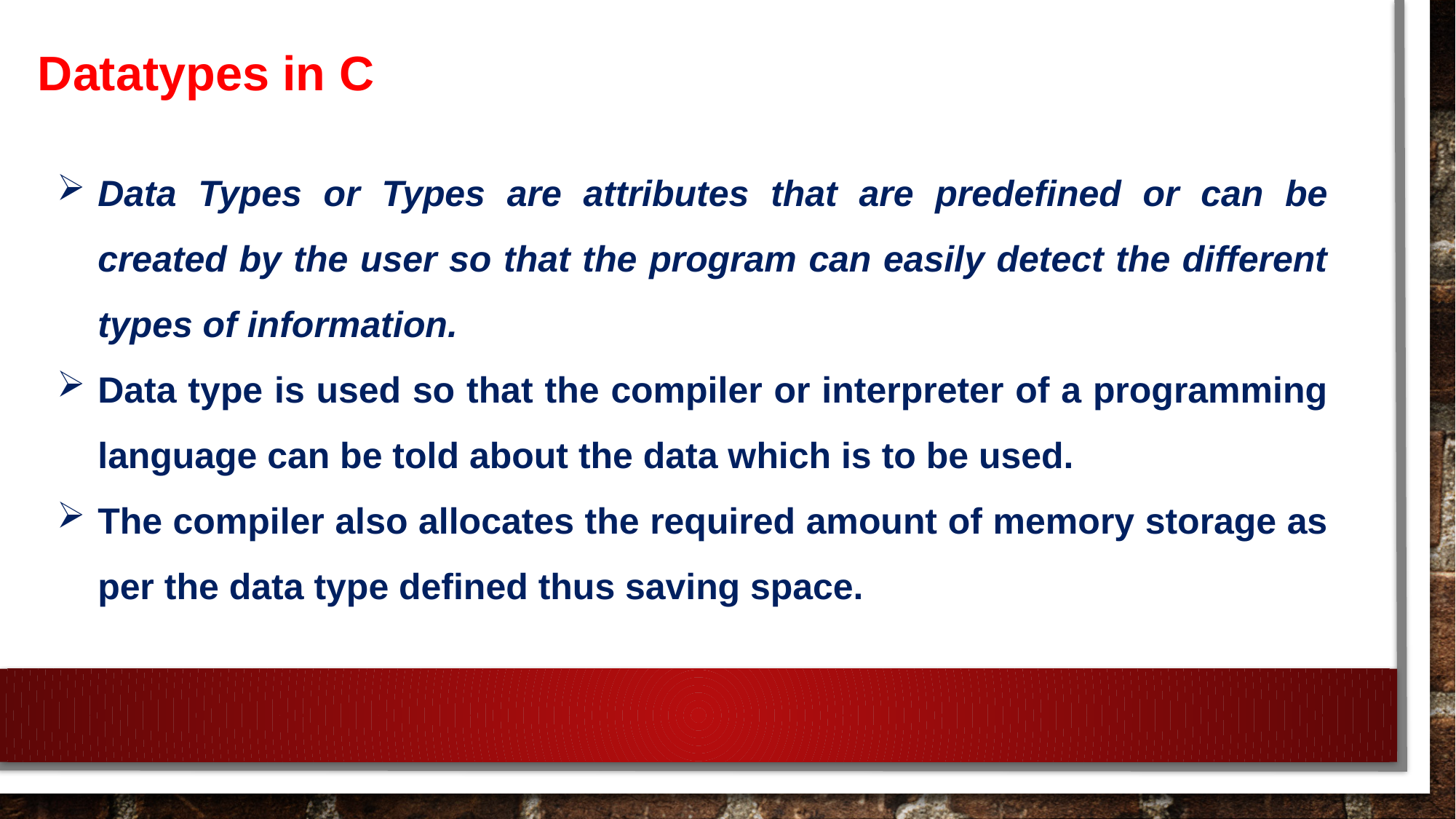

Datatypes in C
Data Types or Types are attributes that are predefined or can be created by the user so that the program can easily detect the different types of information.
Data type is used so that the compiler or interpreter of a programming language can be told about the data which is to be used.
The compiler also allocates the required amount of memory storage as per the data type defined thus saving space.